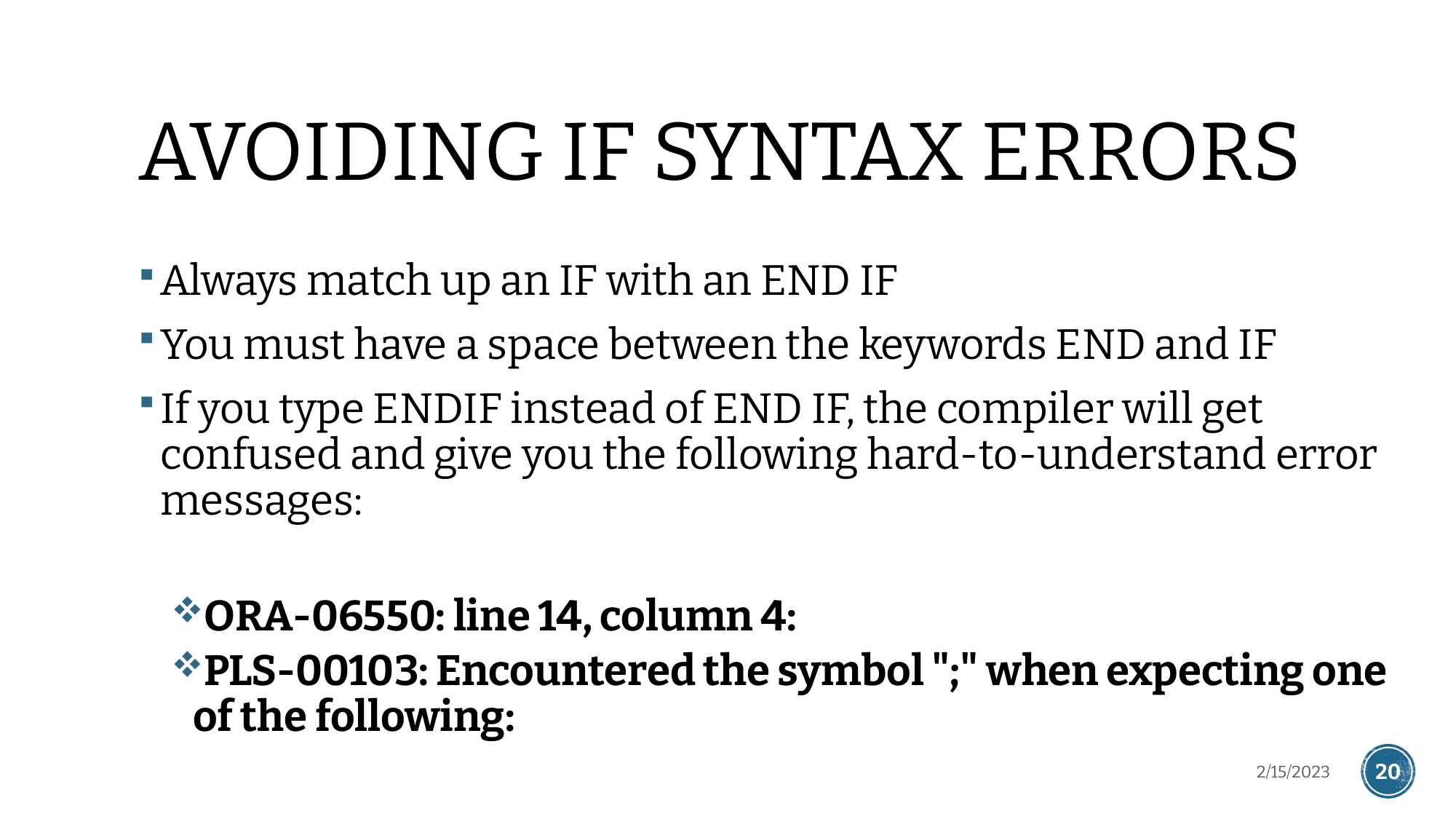

# AVOIDING IF SYNTAX ERRORS
Always match up an IF with an END IF
You must have a space between the keywords END and IF
If you type ENDIF instead of END IF, the compiler will get confused and give you the following hard-to-understand error messages:

ORA-06550: line 14, column 4:
PLS-00103: Encountered the symbol ";" when expecting one of the following:
2/15/2023
20